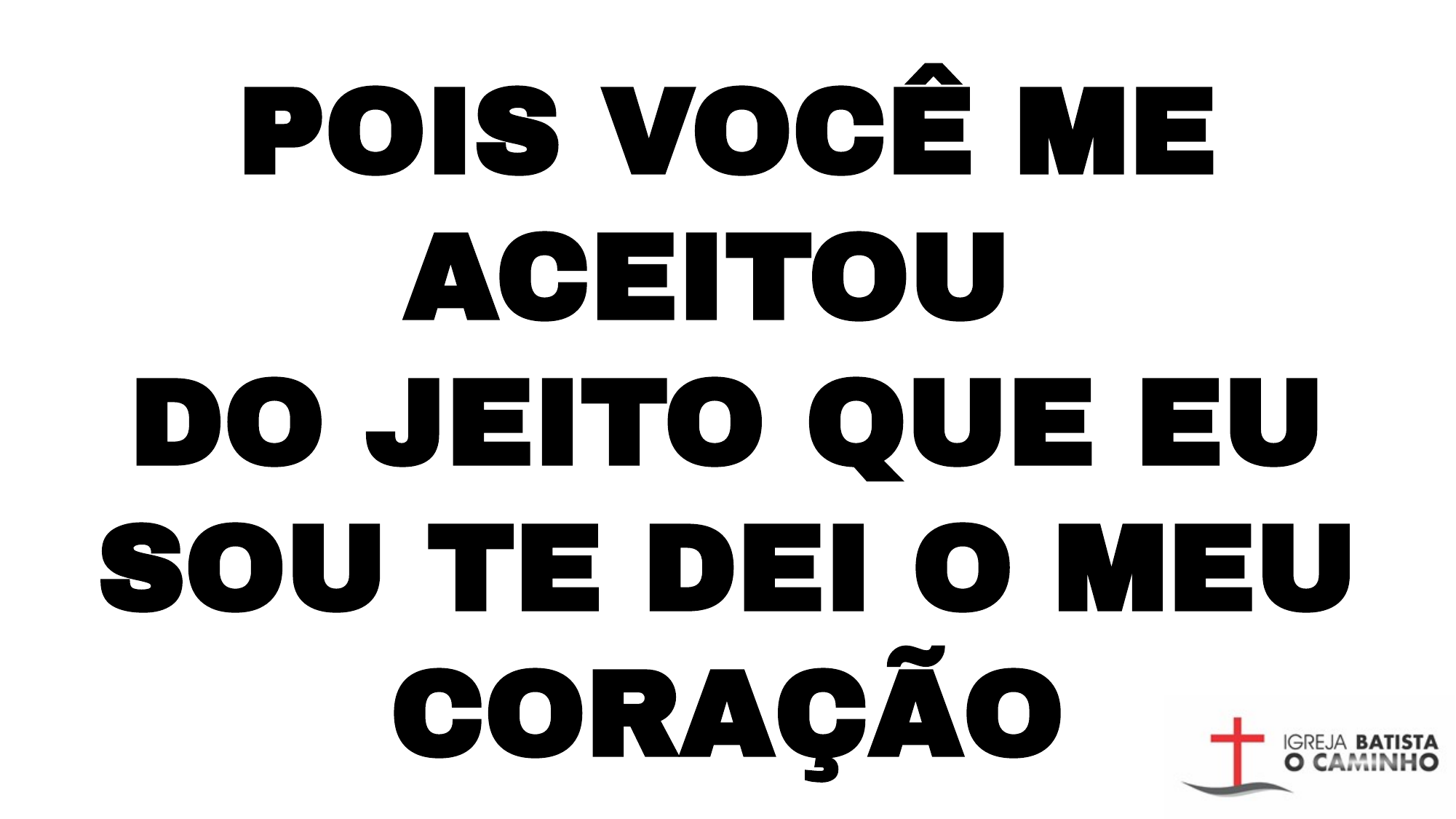

# POIS VOCÊ ME ACEITOU DO JEITO QUE EU SOU TE DEI O MEU CORAÇÃO